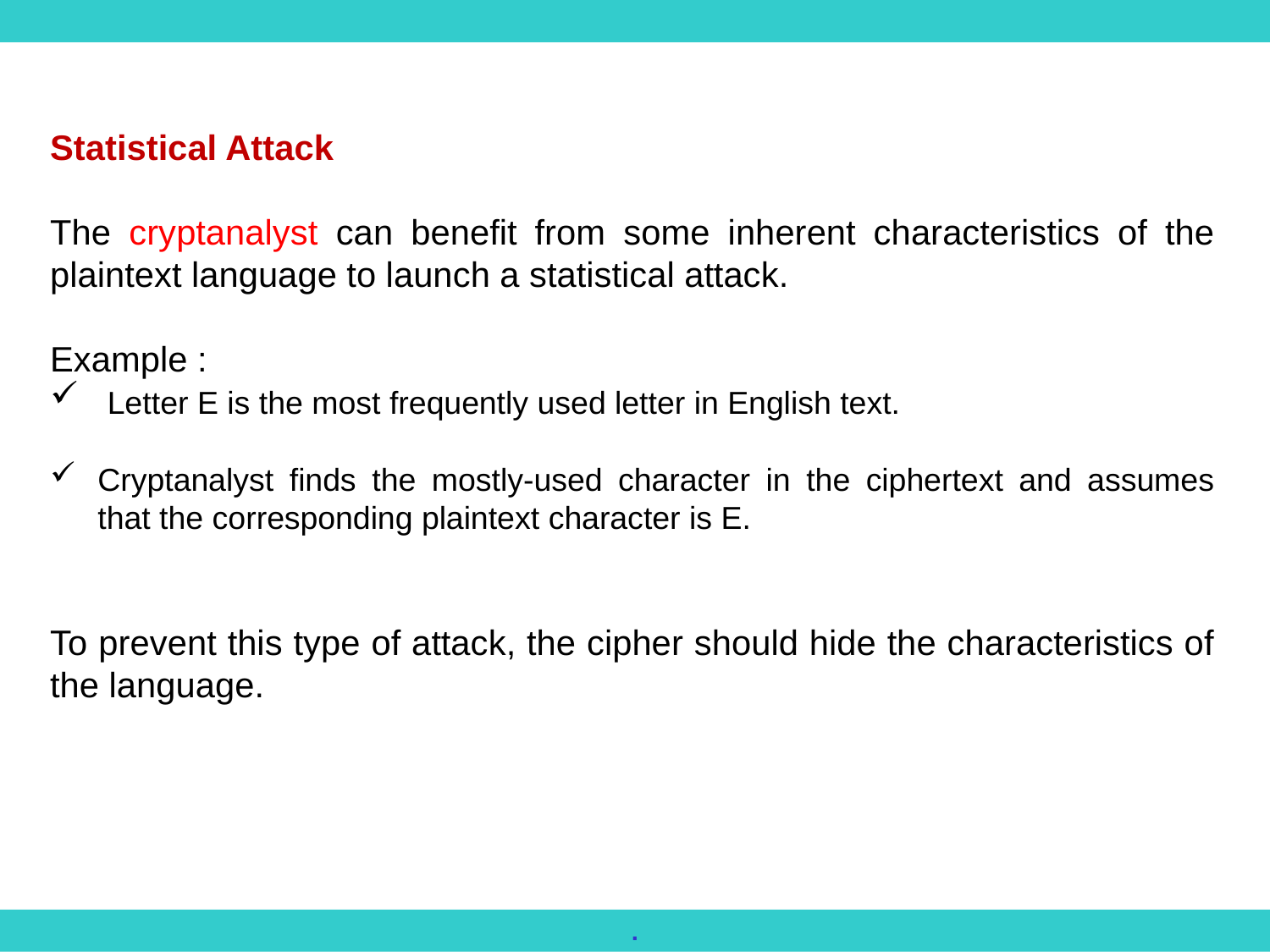

Statistical Attack

The cryptanalyst can benefit from some inherent characteristics of the plaintext language to launch a statistical attack.

Example :
 Letter E is the most frequently used letter in English text.

Cryptanalyst finds the mostly-used character in the ciphertext and assumes that the corresponding plaintext character is E.

To prevent this type of attack, the cipher should hide the characteristics of the language.
.